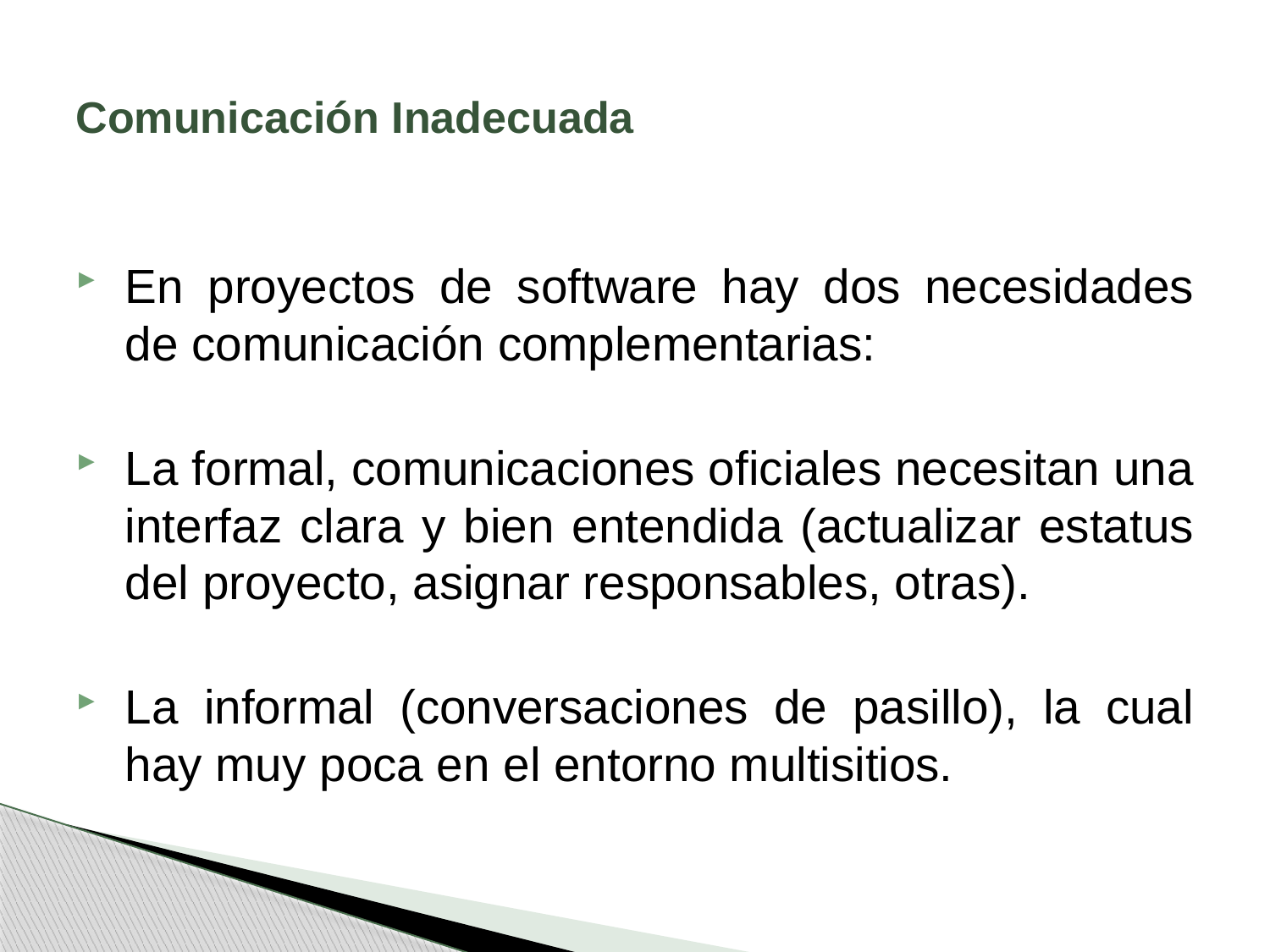

# Comunicación Inadecuada

En proyectos de software hay dos necesidades de comunicación complementarias:

La formal, comunicaciones oficiales necesitan una interfaz clara y bien entendida (actualizar estatus del proyecto, asignar responsables, otras).

La informal (conversaciones de pasillo), la cual hay muy poca en el entorno multisitios.